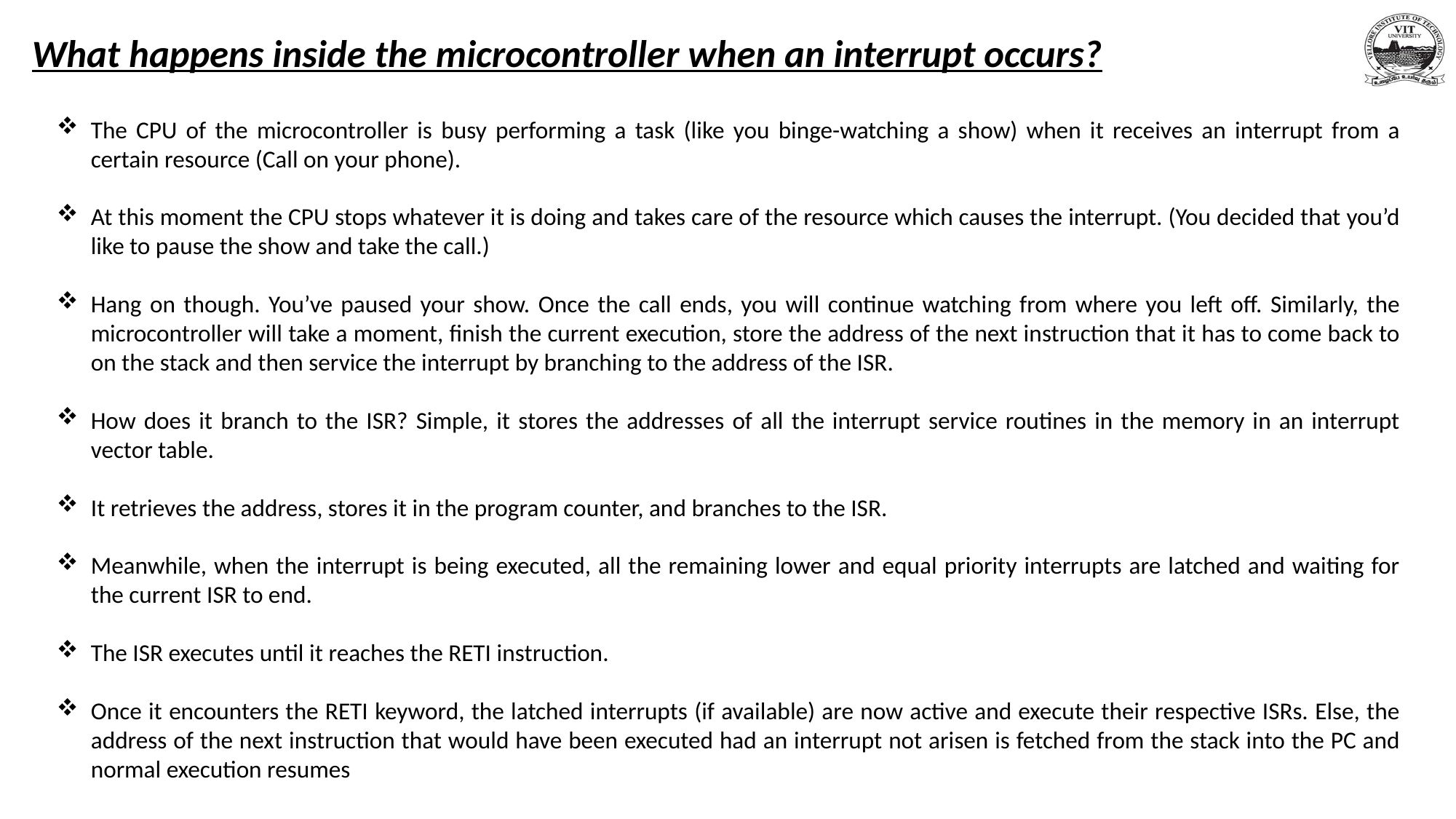

# What happens inside the microcontroller when an interrupt occurs?
The CPU of the microcontroller is busy performing a task (like you binge-watching a show) when it receives an interrupt from a certain resource (Call on your phone).

At this moment the CPU stops whatever it is doing and takes care of the resource which causes the interrupt. (You decided that you’d like to pause the show and take the call.)

Hang on though. You’ve paused your show. Once the call ends, you will continue watching from where you left off. Similarly, the microcontroller will take a moment, finish the current execution, store the address of the next instruction that it has to come back to on the stack and then service the interrupt by branching to the address of the ISR.

How does it branch to the ISR? Simple, it stores the addresses of all the interrupt service routines in the memory in an interrupt vector table.

It retrieves the address, stores it in the program counter, and branches to the ISR.

Meanwhile, when the interrupt is being executed, all the remaining lower and equal priority interrupts are latched and waiting for the current ISR to end.

The ISR executes until it reaches the RETI instruction.

Once it encounters the RETI keyword, the latched interrupts (if available) are now active and execute their respective ISRs. Else, the address of the next instruction that would have been executed had an interrupt not arisen is fetched from the stack into the PC and normal execution resumes